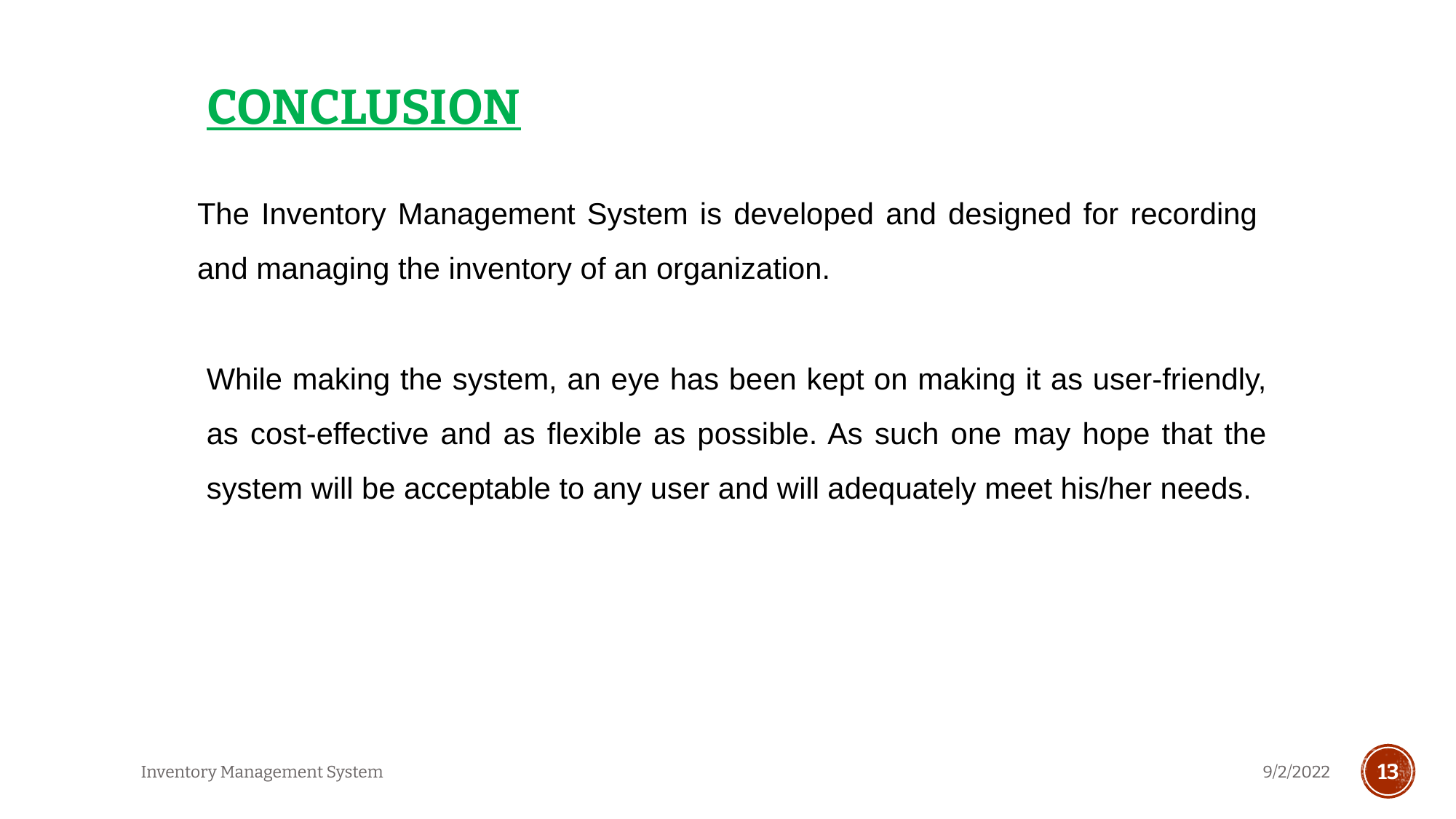

CONCLUSION
The Inventory Management System is developed and designed for recording and managing the inventory of an organization.
While making the system, an eye has been kept on making it as user-friendly, as cost-effective and as flexible as possible. As such one may hope that the system will be acceptable to any user and will adequately meet his/her needs.
Inventory Management System
9/2/2022
13